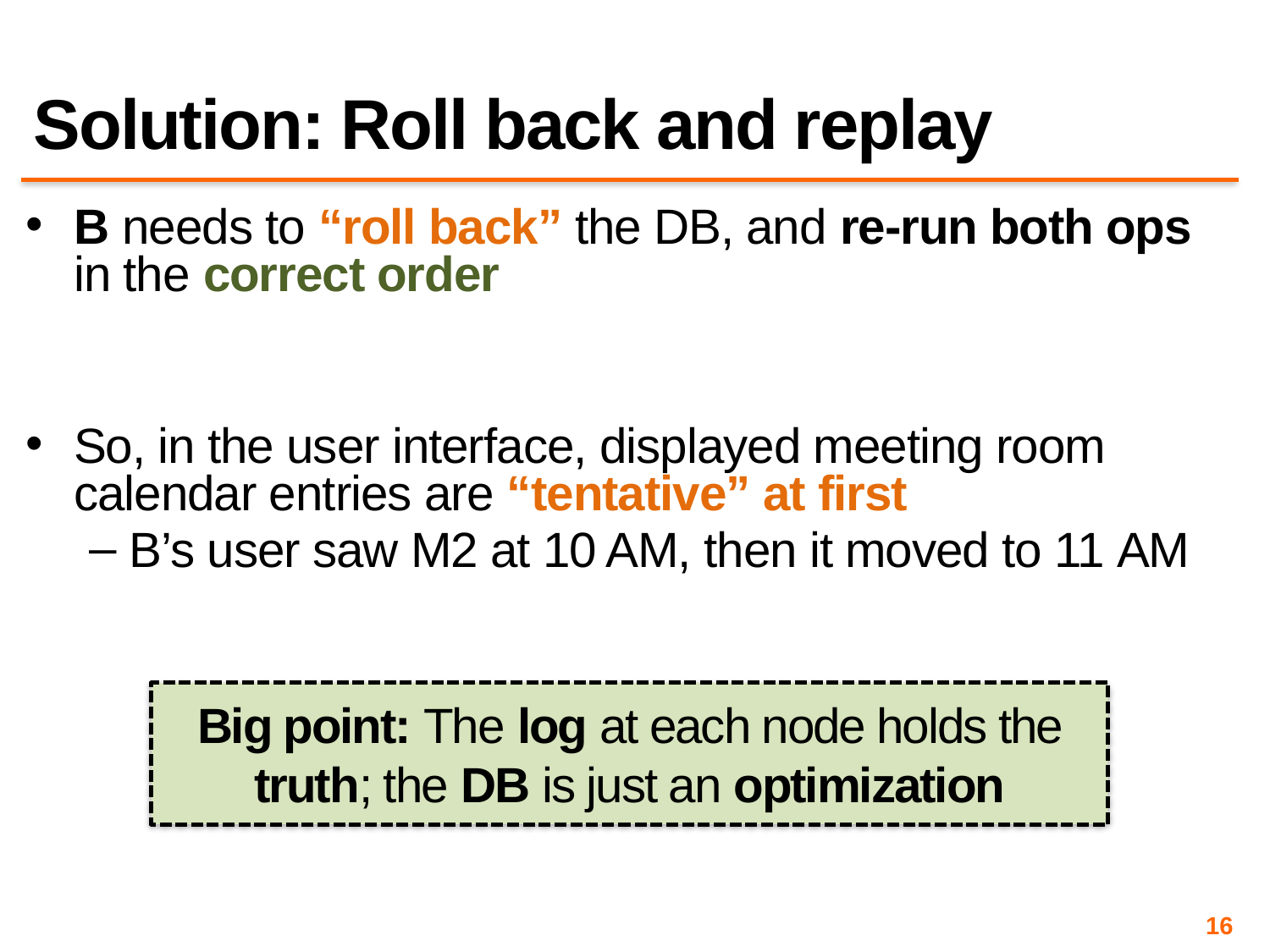

# Solution: Roll back and replay
B needs to “roll back” the DB, and re-run both ops in the correct order

So, in the user interface, displayed meeting room calendar entries are “tentative” at first
B’s user saw M2 at 10 AM, then it moved to 11 AM
Big point: The log at each node holds the truth; the DB is just an optimization
16